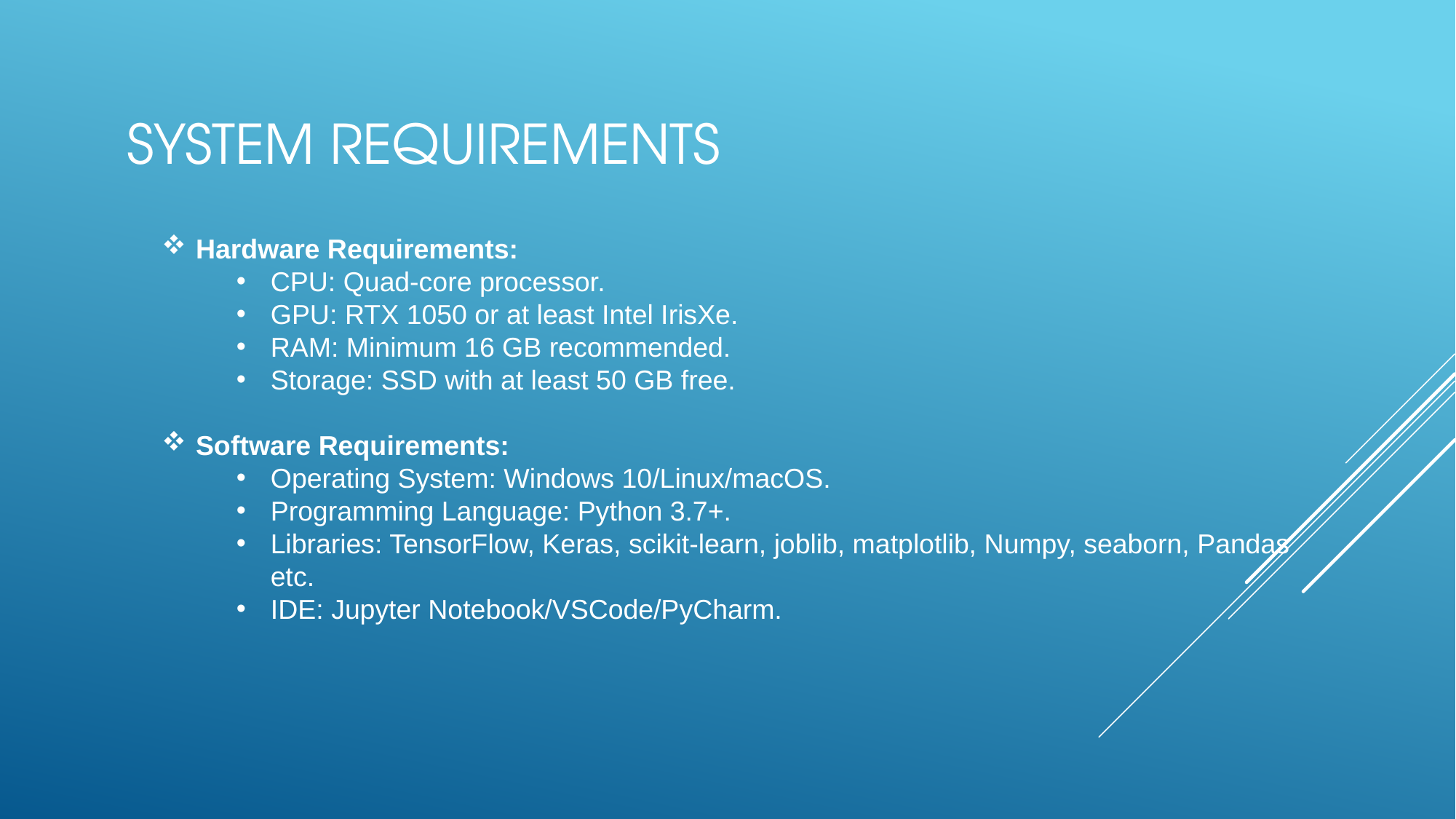

# System Requirements
Hardware Requirements:
CPU: Quad-core processor.
GPU: RTX 1050 or at least Intel IrisXe.
RAM: Minimum 16 GB recommended.
Storage: SSD with at least 50 GB free.

Software Requirements:
Operating System: Windows 10/Linux/macOS.
Programming Language: Python 3.7+.
Libraries: TensorFlow, Keras, scikit-learn, joblib, matplotlib, Numpy, seaborn, Pandas etc.
IDE: Jupyter Notebook/VSCode/PyCharm.